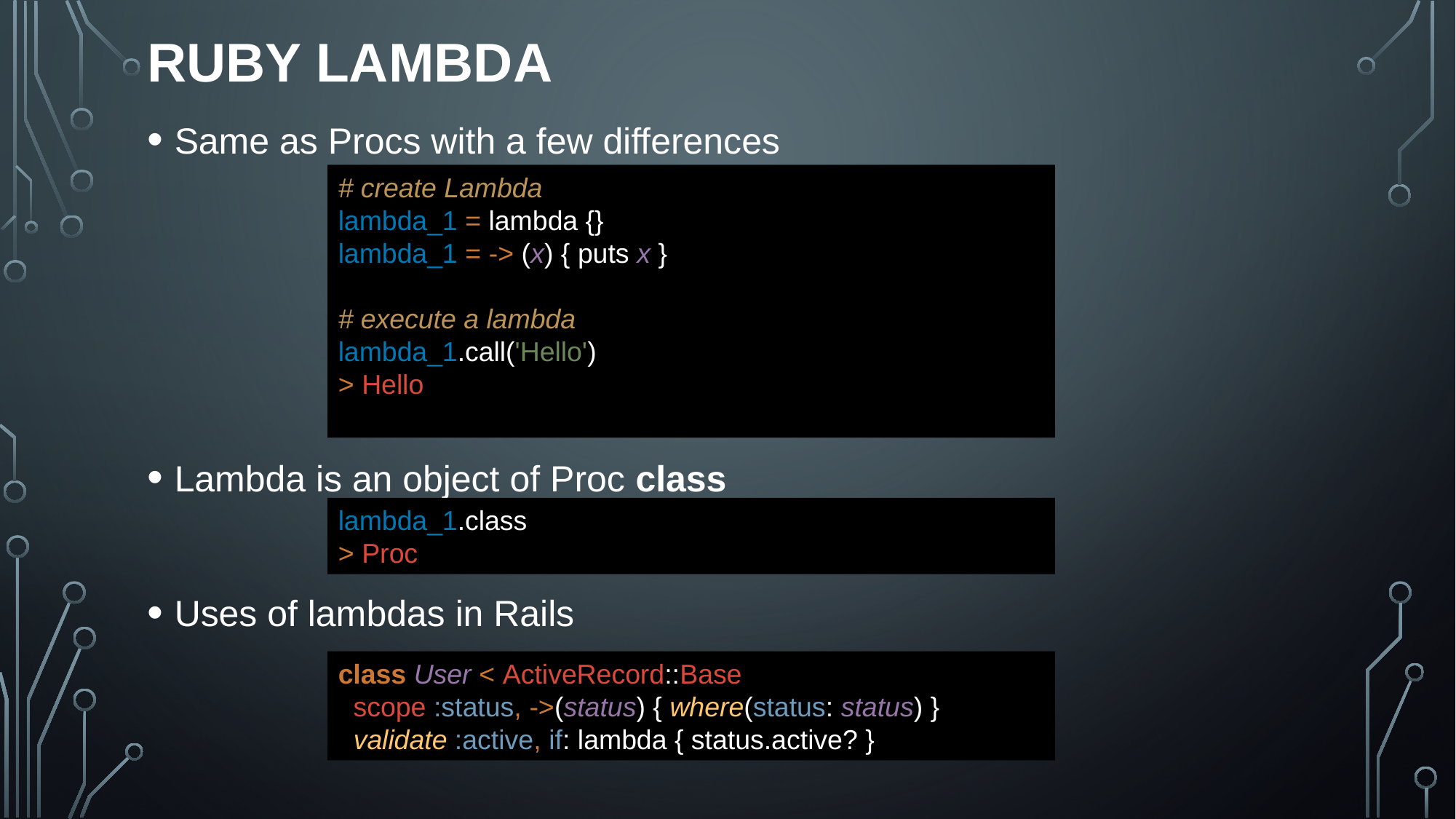

# Ruby Lambda
Same as Procs with a few differences

Lambda is an object of Proc class

Uses of lambdas in Rails

# create Lambda lambda_1 = lambda {} lambda_1 = -> (x) { puts x } # execute a lambda lambda_1.call('Hello') > Hello

lambda_1.class
> Proc
class User < ActiveRecord::Base
  scope :status, ->(status) { where(status: status) }
  validate :active, if: lambda { status.active? }